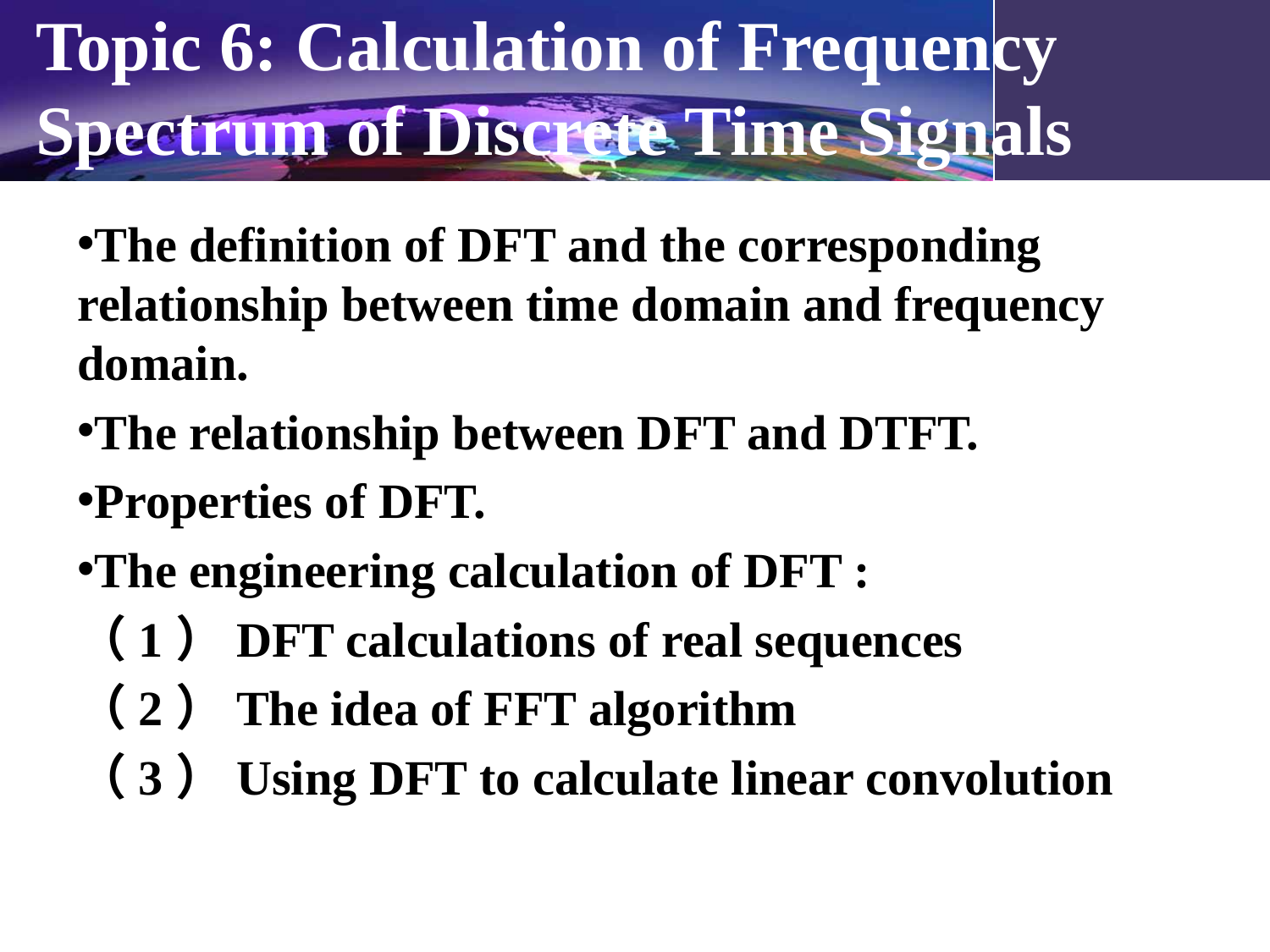

# Topic 6: Calculation of Frequency Spectrum of Discrete Time Signals
The definition of DFT and the corresponding relationship between time domain and frequency domain.
The relationship between DFT and DTFT.
Properties of DFT.
The engineering calculation of DFT :
（1）DFT calculations of real sequences
（2）The idea of FFT algorithm
（3）Using DFT to calculate linear convolution